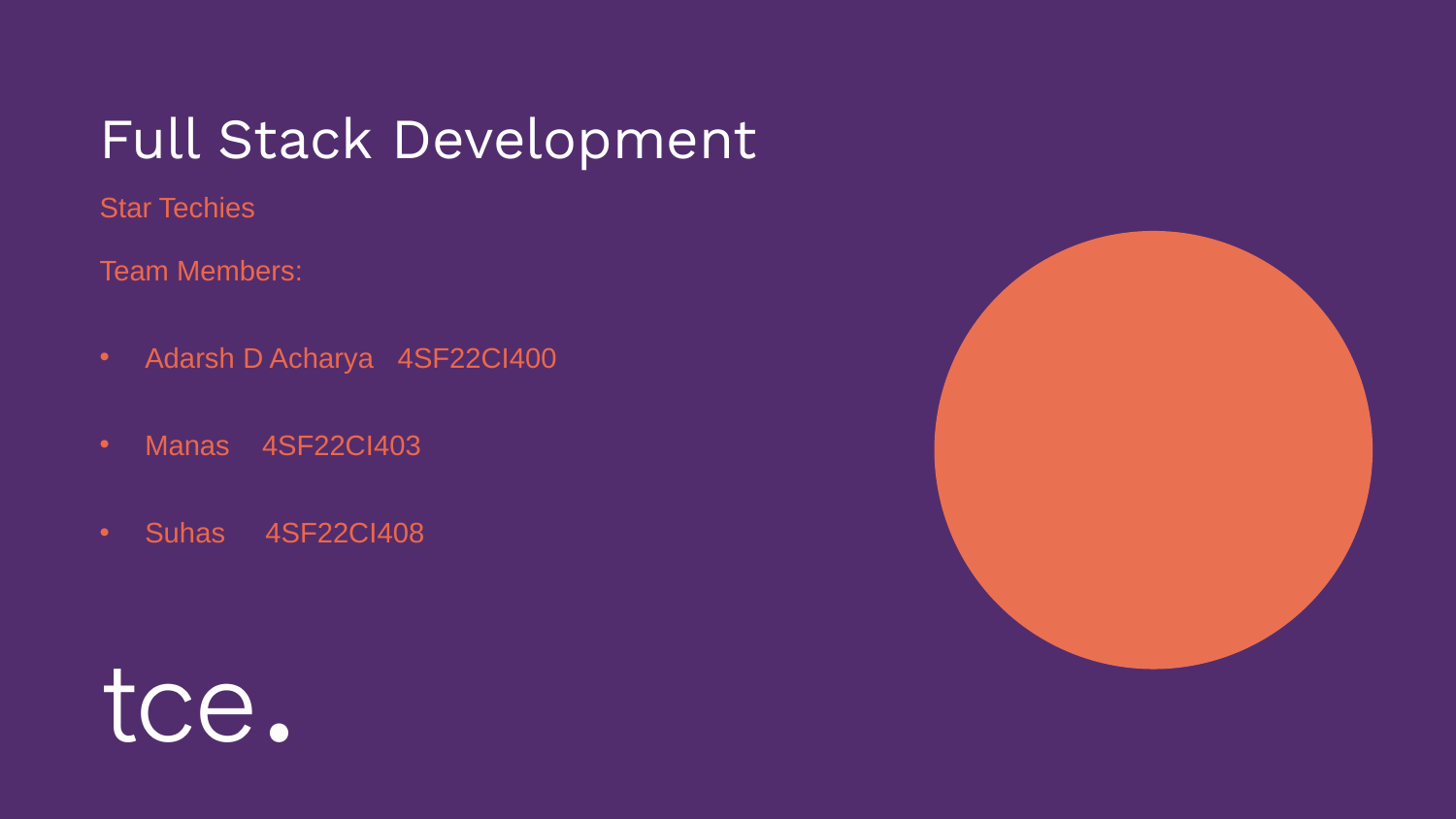

# Full Stack Development
Star Techies
Team Members:
Adarsh D Acharya   4SF22CI400
Manas    4SF22CI403
Suhas     4SF22CI408